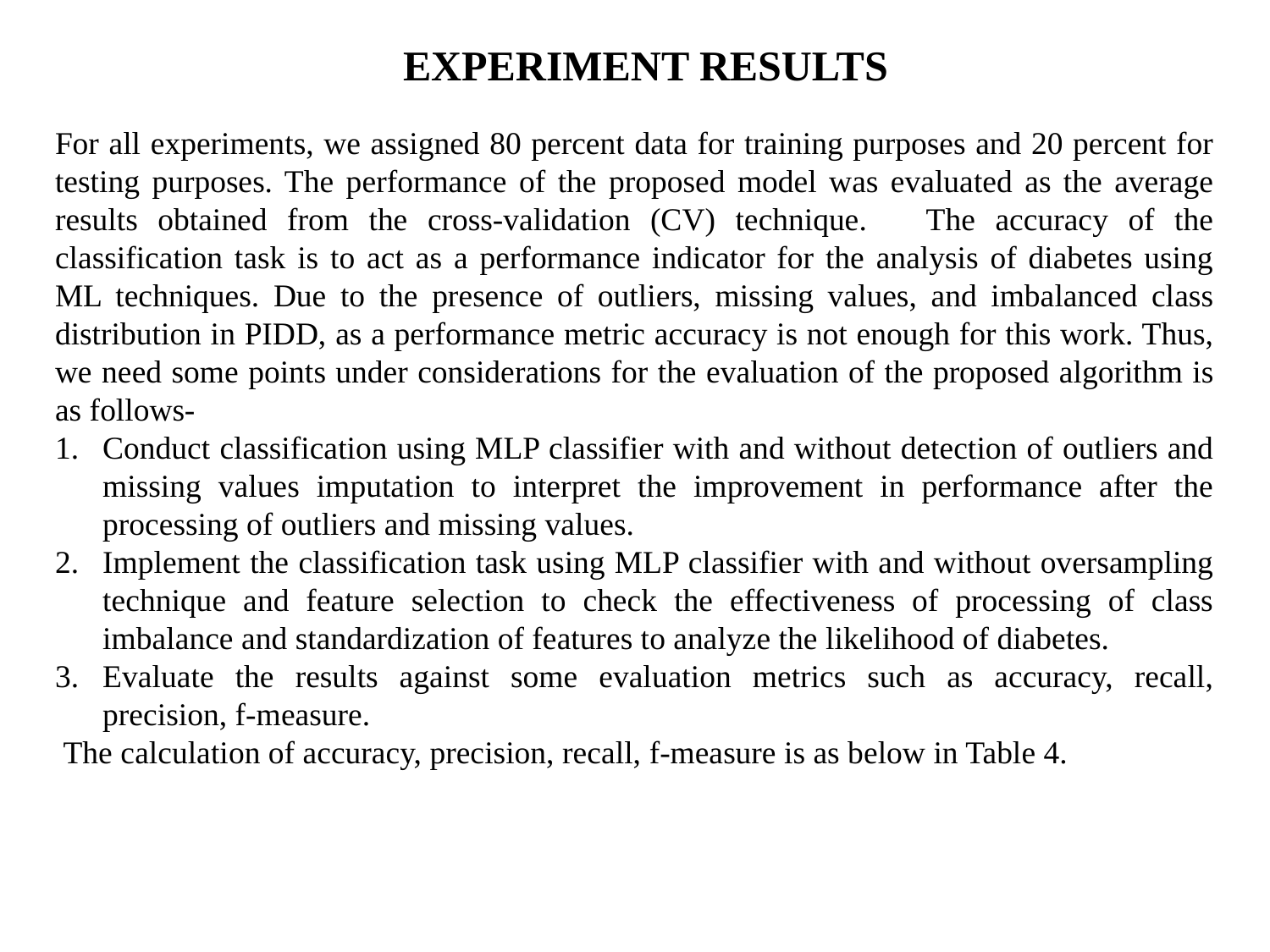

EXPERIMENT RESULTS
For all experiments, we assigned 80 percent data for training purposes and 20 percent for testing purposes. The performance of the proposed model was evaluated as the average results obtained from the cross-validation (CV) technique.   The accuracy of the classification task is to act as a performance indicator for the analysis of diabetes using ML techniques. Due to the presence of outliers, missing values, and imbalanced class distribution in PIDD, as a performance metric accuracy is not enough for this work. Thus, we need some points under considerations for the evaluation of the proposed algorithm is as follows-
Conduct classification using MLP classifier with and without detection of outliers and missing values imputation to interpret the improvement in performance after the processing of outliers and missing values.
Implement the classification task using MLP classifier with and without oversampling technique and feature selection to check the effectiveness of processing of class imbalance and standardization of features to analyze the likelihood of diabetes.
Evaluate the results against some evaluation metrics such as accuracy, recall, precision, f-measure.
 The calculation of accuracy, precision, recall, f-measure is as below in Table 4.